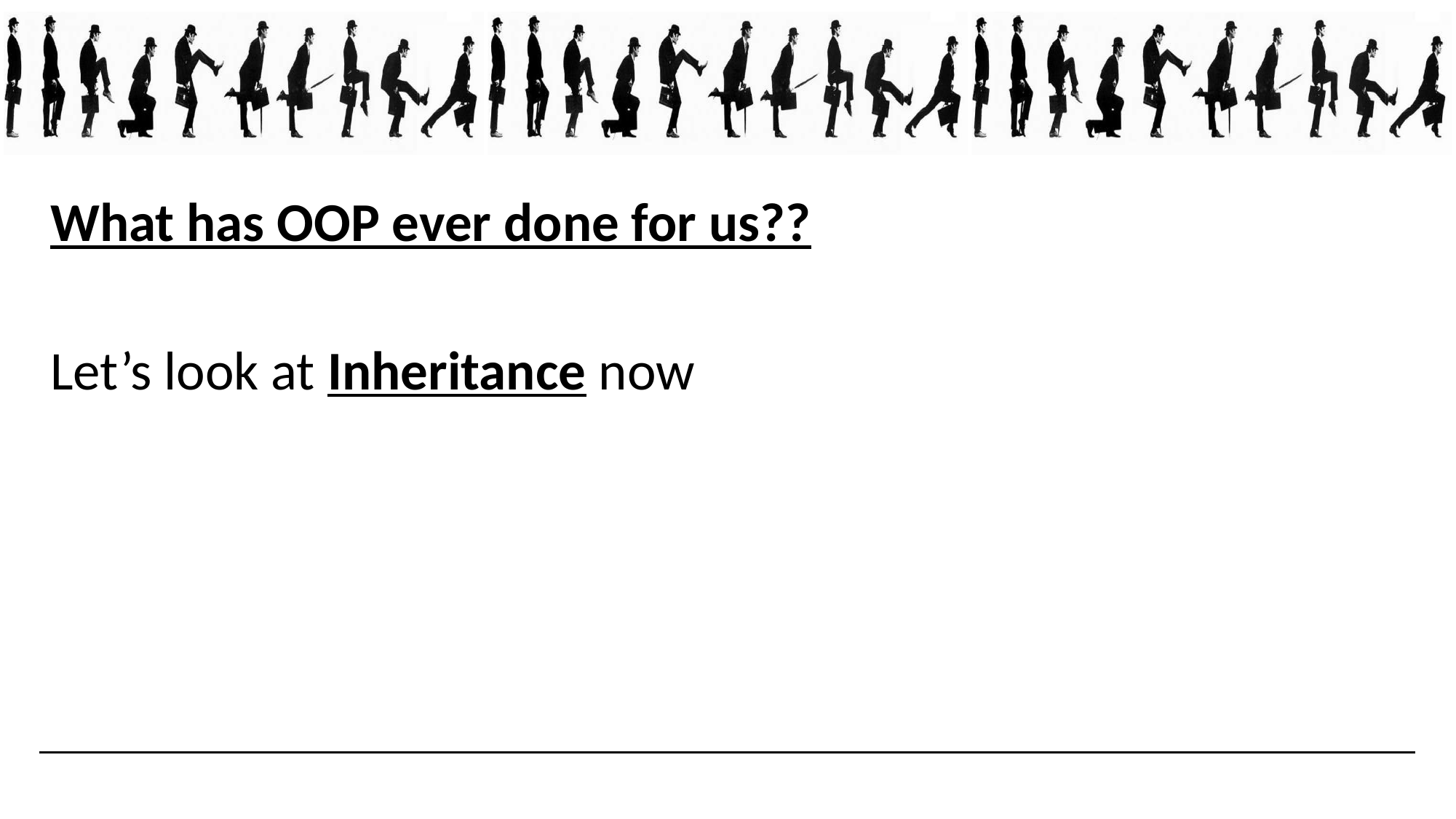

What has OOP ever done for us??

Let’s look at Inheritance now